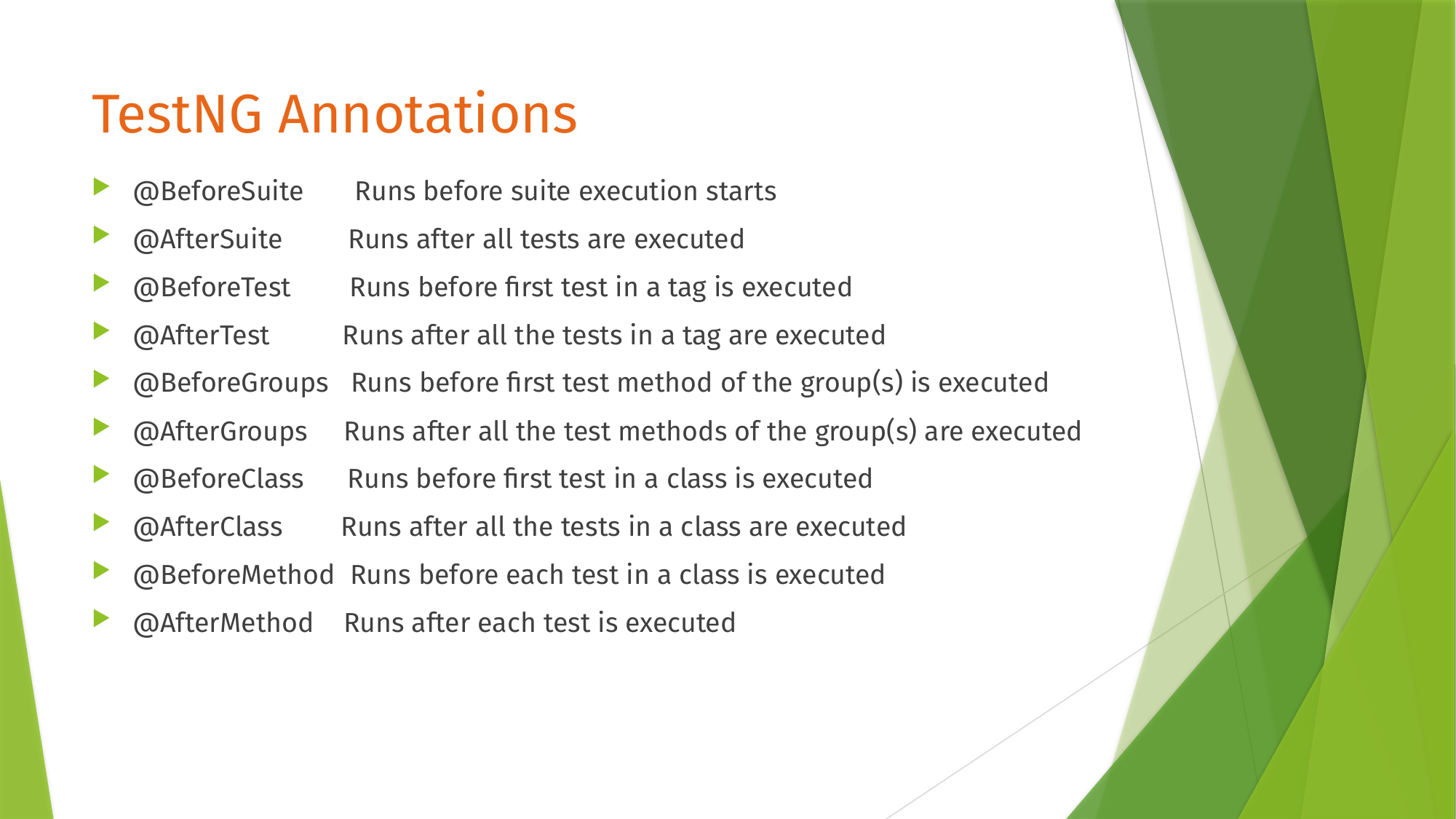

# TestNG Annotations
@BeforeSuite       Runs before suite execution starts
@AfterSuite         Runs after all tests are executed
@BeforeTest        Runs before first test in a tag is executed
@AfterTest          Runs after all the tests in a tag are executed
@BeforeGroups   Runs before first test method of the group(s) is executed
@AfterGroups     Runs after all the test methods of the group(s) are executed
@BeforeClass      Runs before first test in a class is executed
@AfterClass        Runs after all the tests in a class are executed
@BeforeMethod  Runs before each test in a class is executed
@AfterMethod    Runs after each test is executed